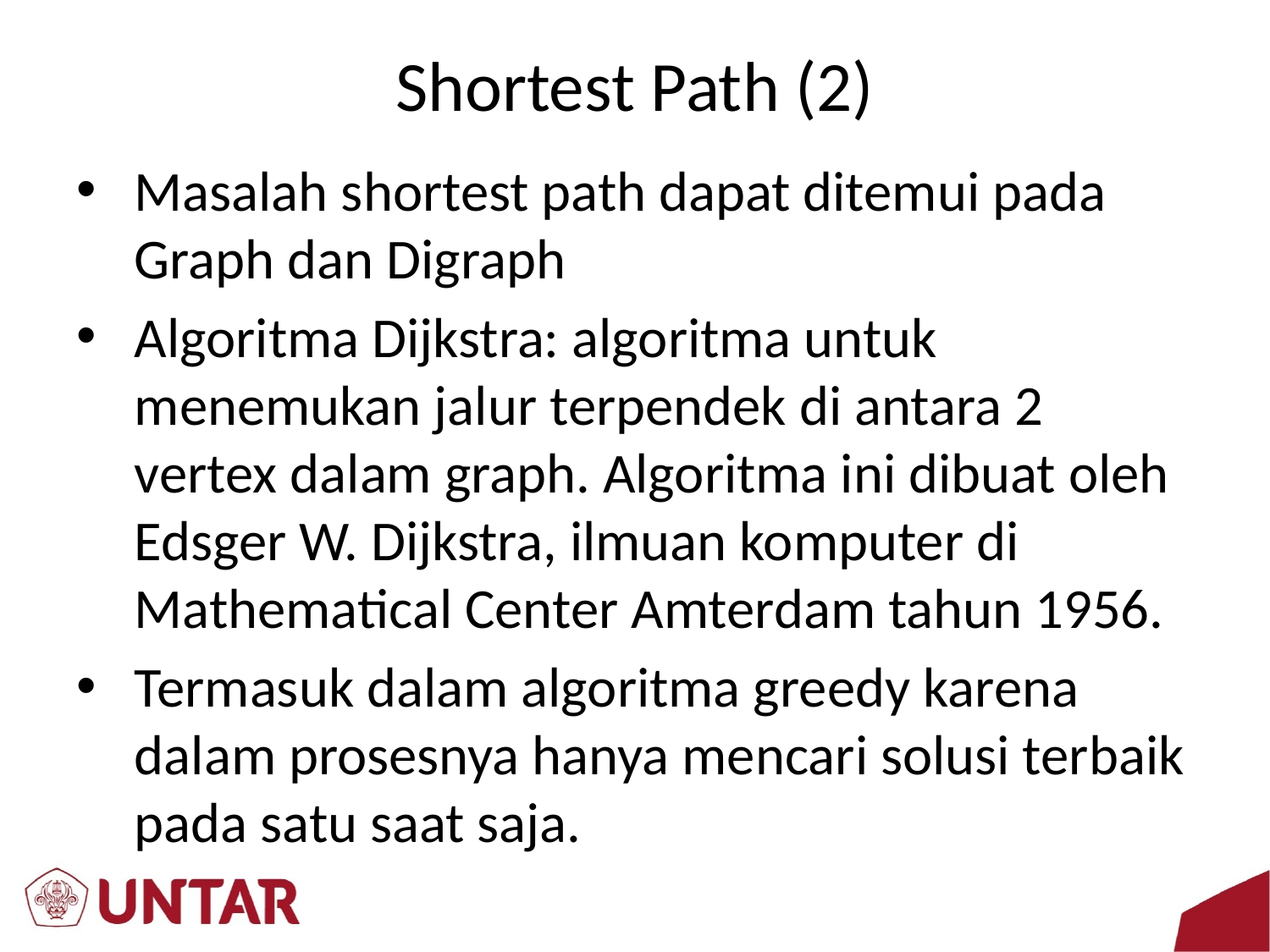

# Shortest Path (2)
Masalah shortest path dapat ditemui pada Graph dan Digraph
Algoritma Dijkstra: algoritma untuk menemukan jalur terpendek di antara 2 vertex dalam graph. Algoritma ini dibuat oleh Edsger W. Dijkstra, ilmuan komputer di Mathematical Center Amterdam tahun 1956.
Termasuk dalam algoritma greedy karena dalam prosesnya hanya mencari solusi terbaik pada satu saat saja.